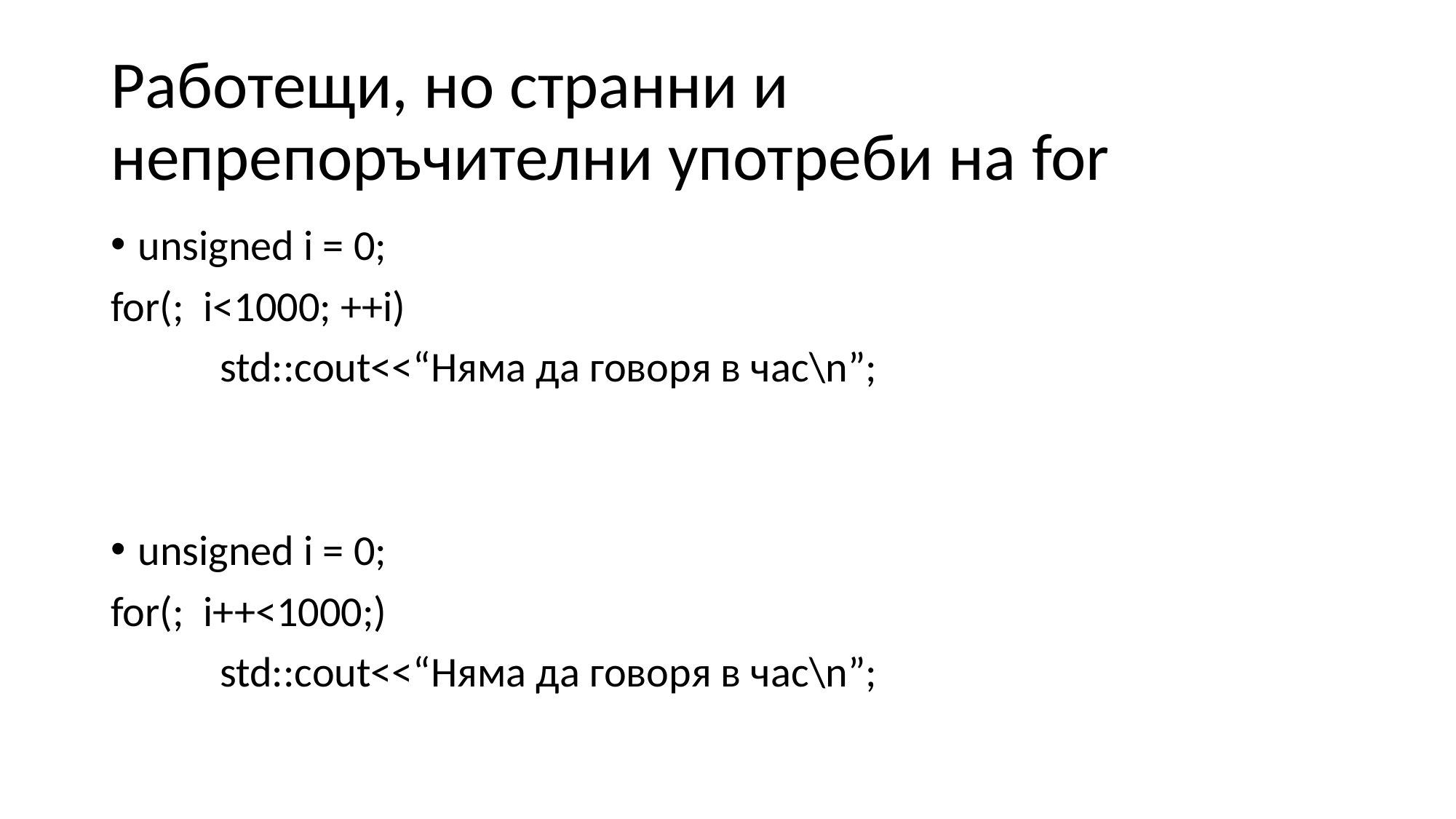

# Работещи, но странни и непрепоръчителни употреби на for
unsigned i = 0;
for(;  i<1000; ++i)
	std::cout<<“Няма да говоря в час\n”;

unsigned i = 0;
for(;  i++<1000;)
	std::cout<<“Няма да говоря в час\n”;